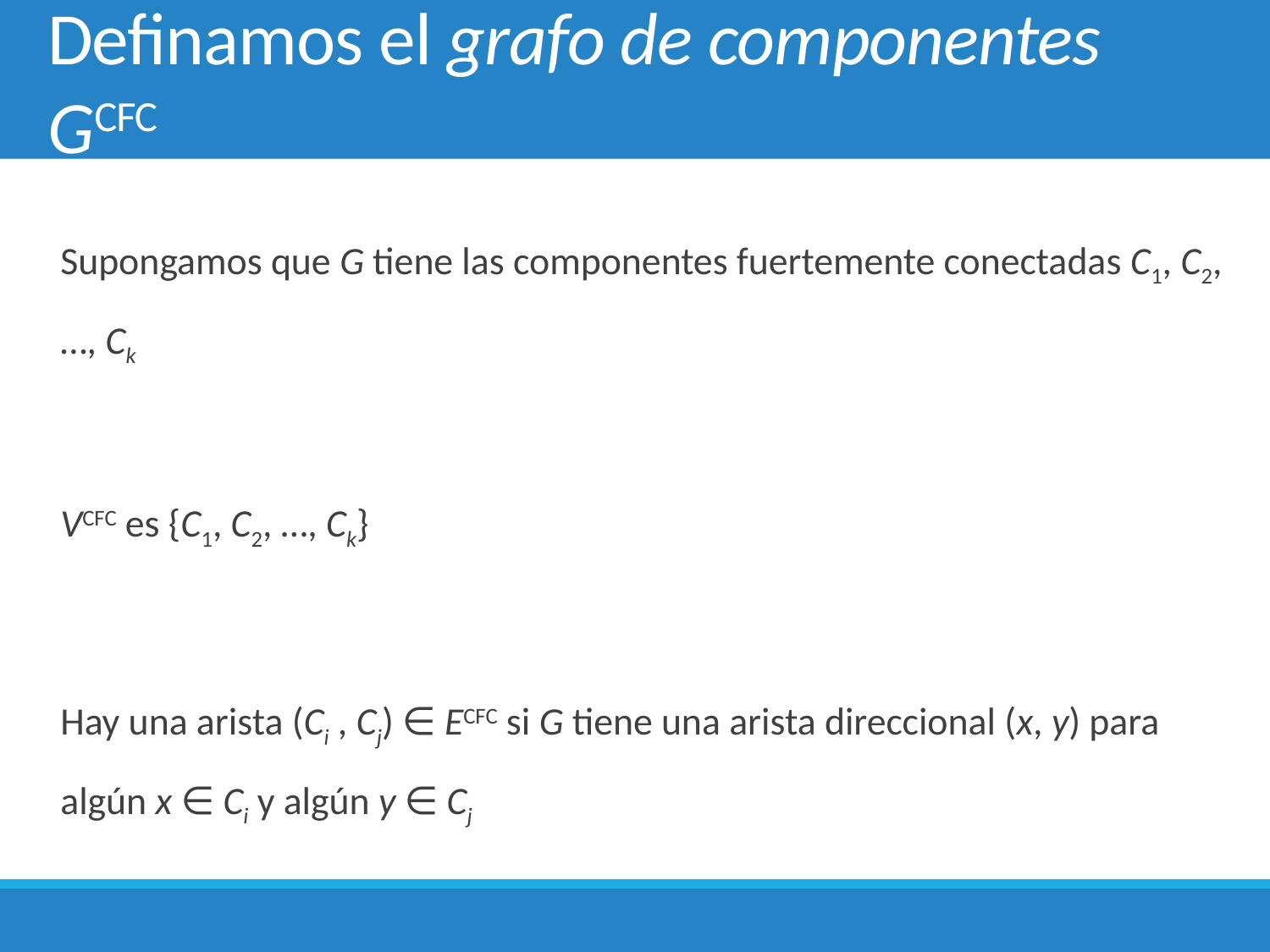

# Definamos el grafo de componentes GCFC
42
Supongamos que G tiene las componentes fuertemente conectadas C1, C2, …, Ck

VCFC es {C1, C2, …, Ck}

Hay una arista (Ci , Cj) ∈ ECFC si G tiene una arista direccional (x, y) para algún x ∈ Ci y algún y ∈ Cj